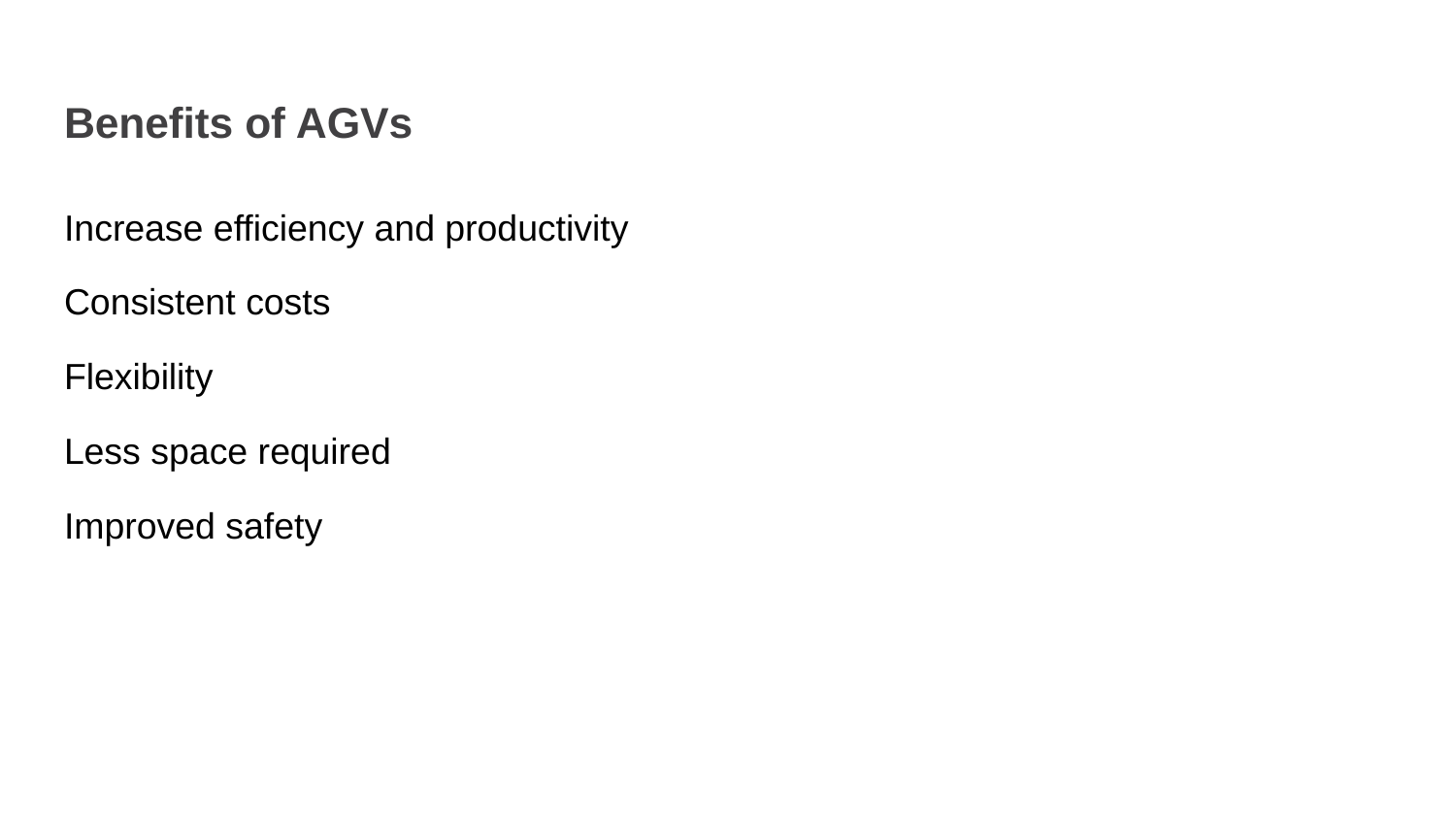

# Benefits of AGVs

Increase efficiency and productivity
Consistent costs
Flexibility
Less space required
Improved safety